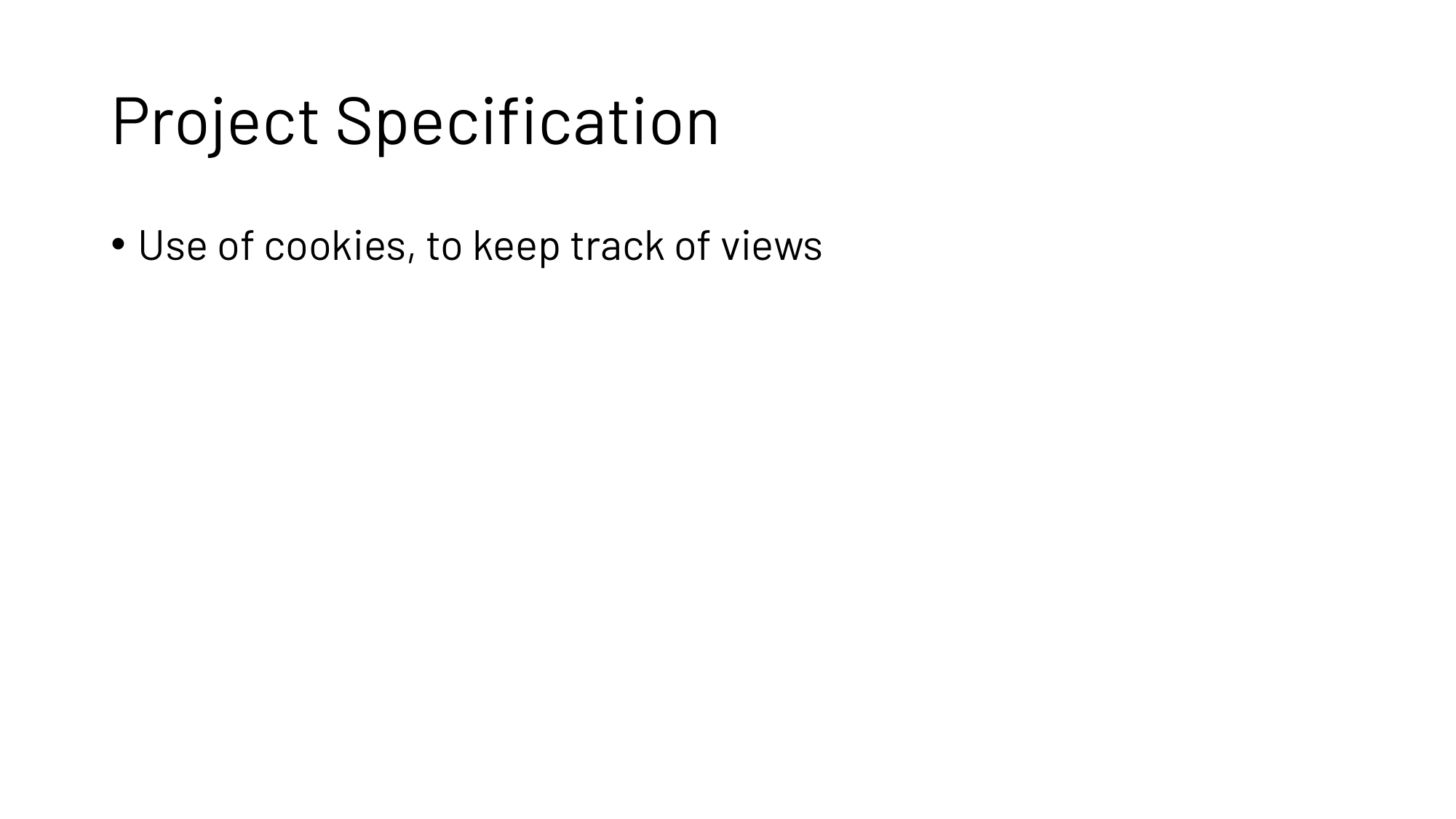

# Project Specification
Use of cookies, to keep track of views